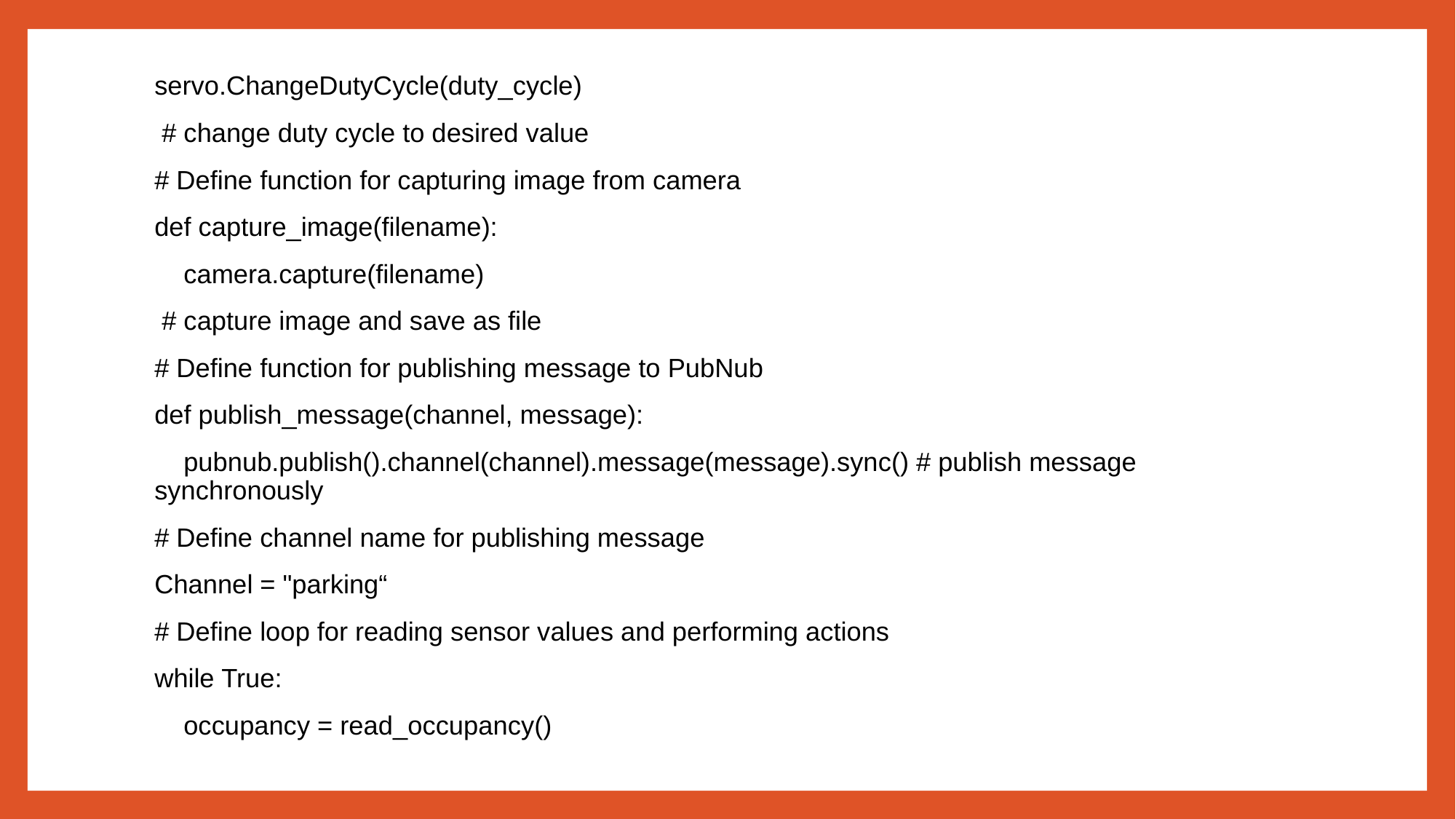

servo.ChangeDutyCycle(duty_cycle)
 # change duty cycle to desired value
# Define function for capturing image from camera
def capture_image(filename):
    camera.capture(filename)
 # capture image and save as file
# Define function for publishing message to PubNub
def publish_message(channel, message):
    pubnub.publish().channel(channel).message(message).sync() # publish message synchronously
# Define channel name for publishing message
Channel = "parking“
# Define loop for reading sensor values and performing actions
while True:
    occupancy = read_occupancy()